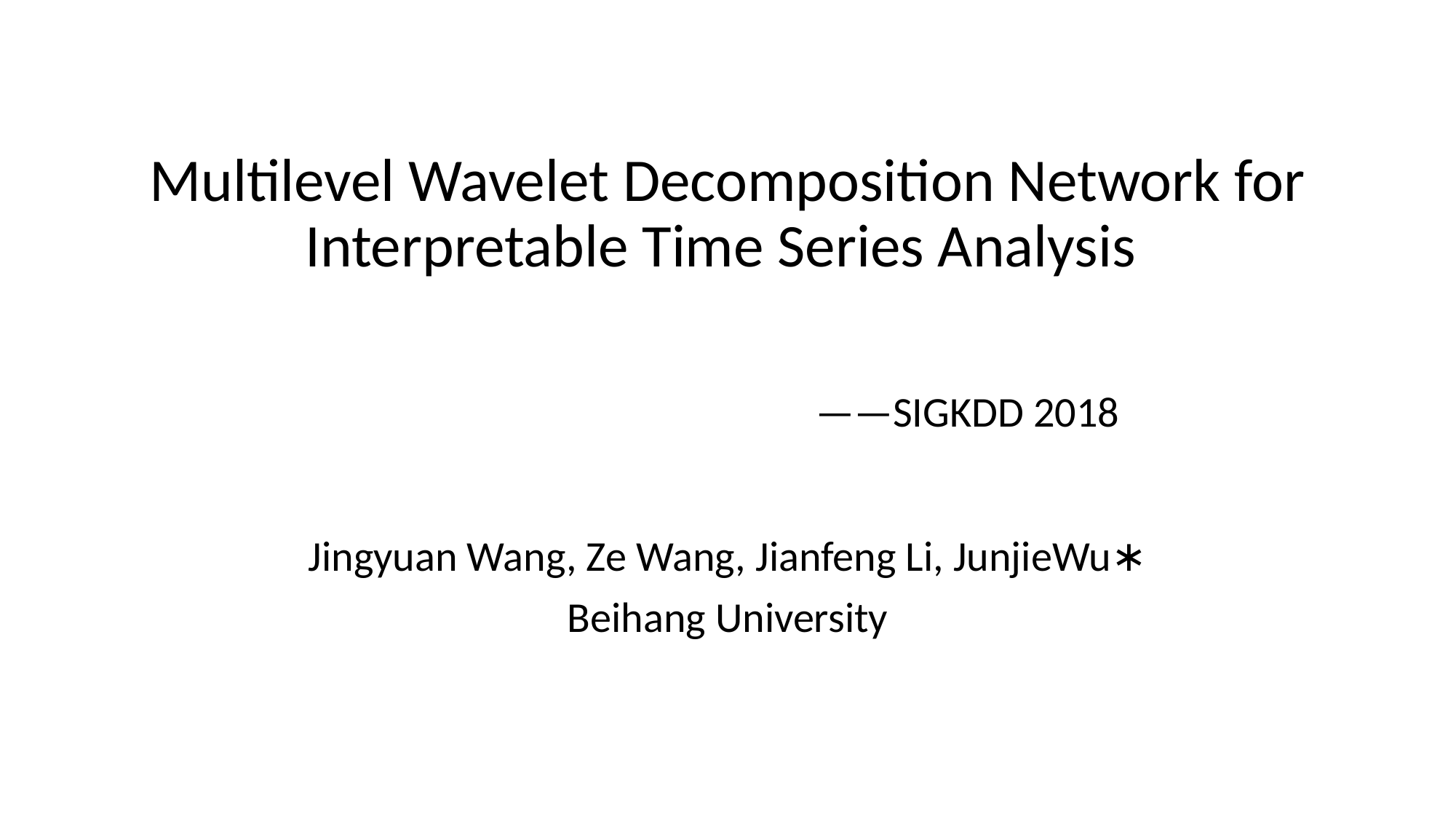

# Multilevel Wavelet Decomposition Network for Interpretable Time Series Analysis
——SIGKDD 2018
Jingyuan Wang, Ze Wang, Jianfeng Li, JunjieWu∗
Beihang University